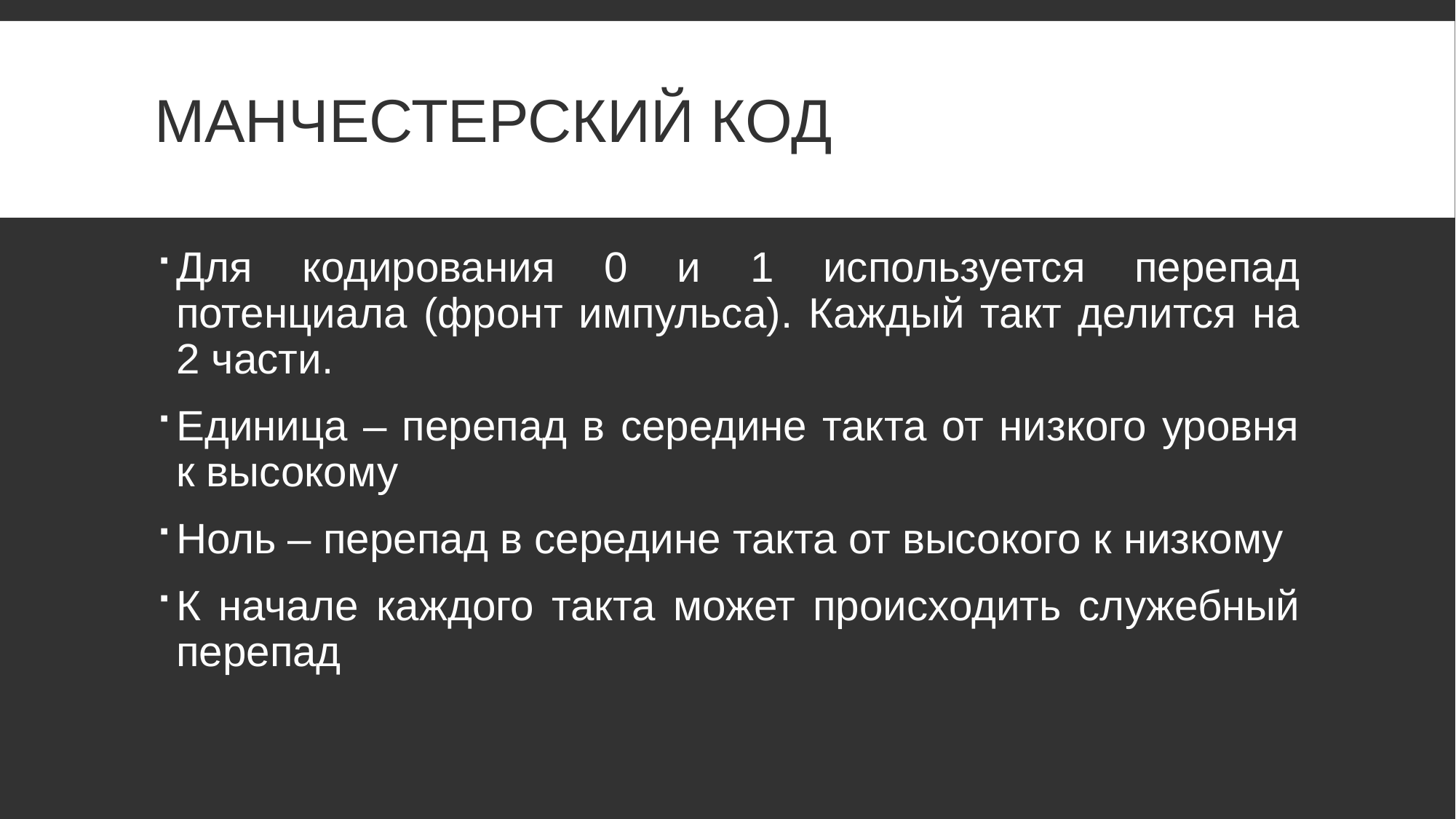

# Манчестерский код
Для кодирования 0 и 1 используется перепад потенциала (фронт импульса). Каждый такт делится на 2 части.
Единица – перепад в середине такта от низкого уровня к высокому
Ноль – перепад в середине такта от высокого к низкому
К начале каждого такта может происходить служебный перепад